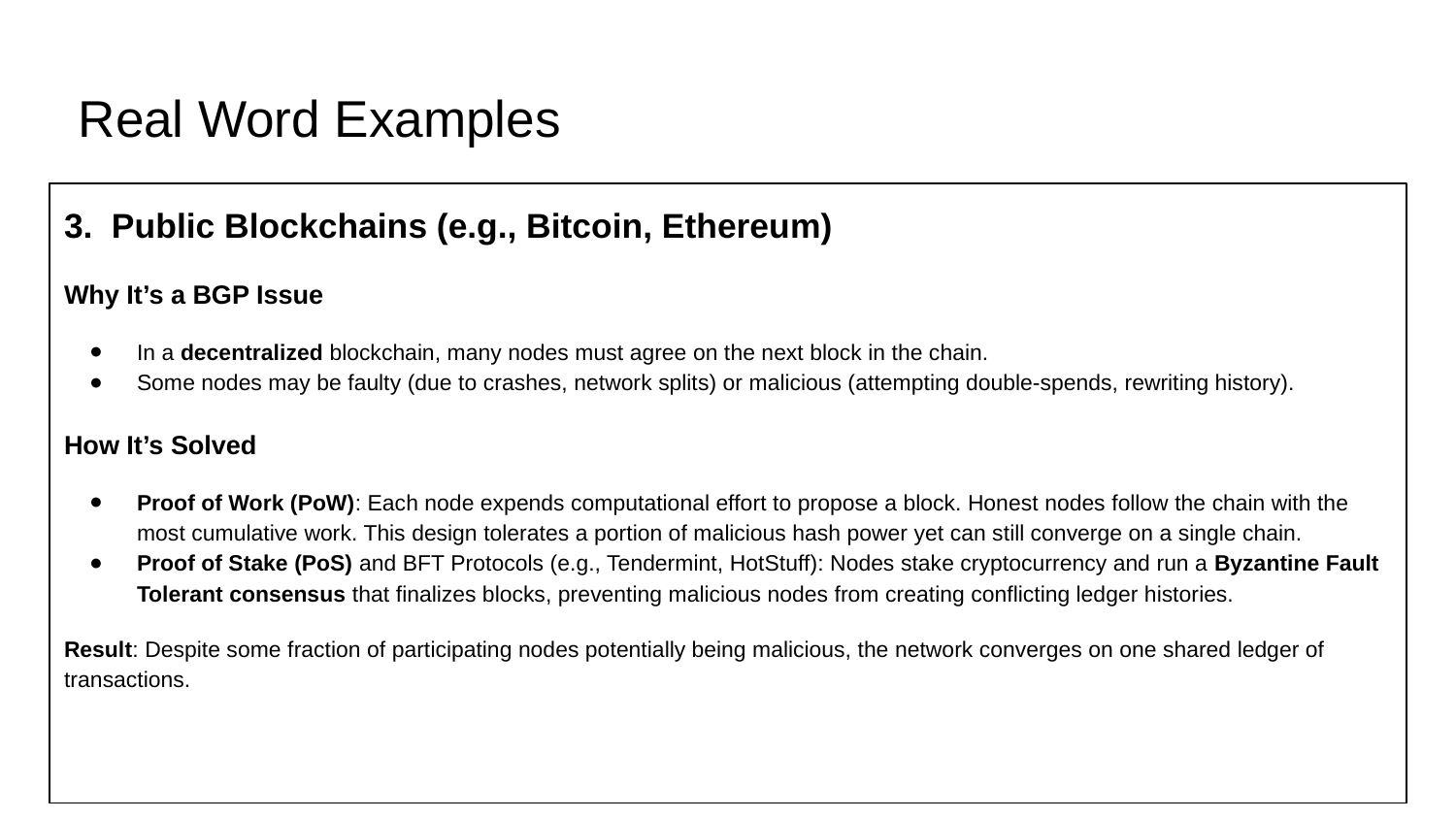

# Real Word Examples
3.  Public Blockchains (e.g., Bitcoin, Ethereum)
Why It’s a BGP Issue
In a decentralized blockchain, many nodes must agree on the next block in the chain.
Some nodes may be faulty (due to crashes, network splits) or malicious (attempting double-spends, rewriting history).
How It’s Solved
Proof of Work (PoW): Each node expends computational effort to propose a block. Honest nodes follow the chain with the most cumulative work. This design tolerates a portion of malicious hash power yet can still converge on a single chain.
Proof of Stake (PoS) and BFT Protocols (e.g., Tendermint, HotStuff): Nodes stake cryptocurrency and run a Byzantine Fault Tolerant consensus that finalizes blocks, preventing malicious nodes from creating conflicting ledger histories.
Result: Despite some fraction of participating nodes potentially being malicious, the network converges on one shared ledger of transactions.